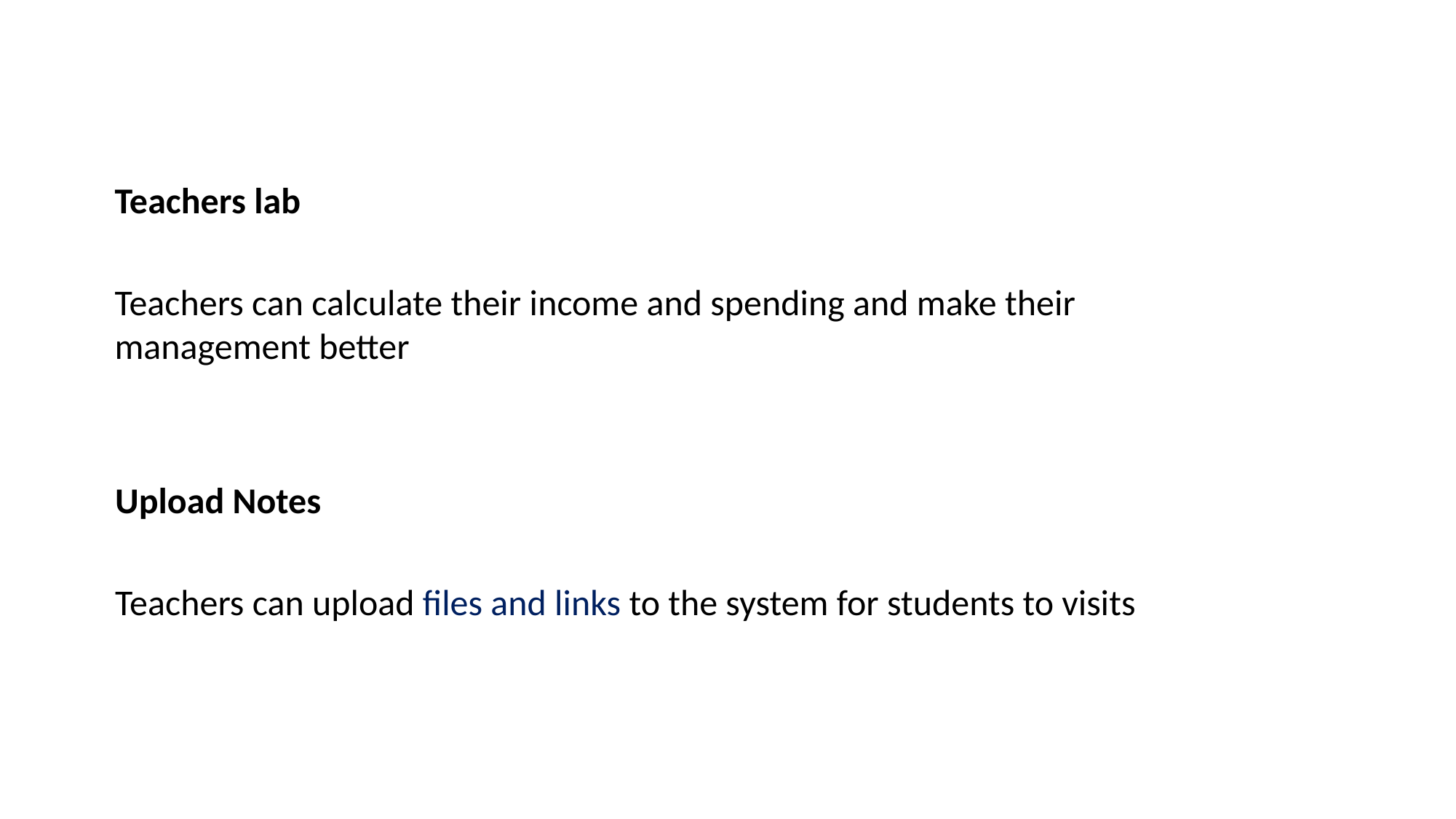

Teachers lab

Teachers can calculate their income and spending and make their
management better

Upload Notes

Teachers can upload files and links to the system for students to visits